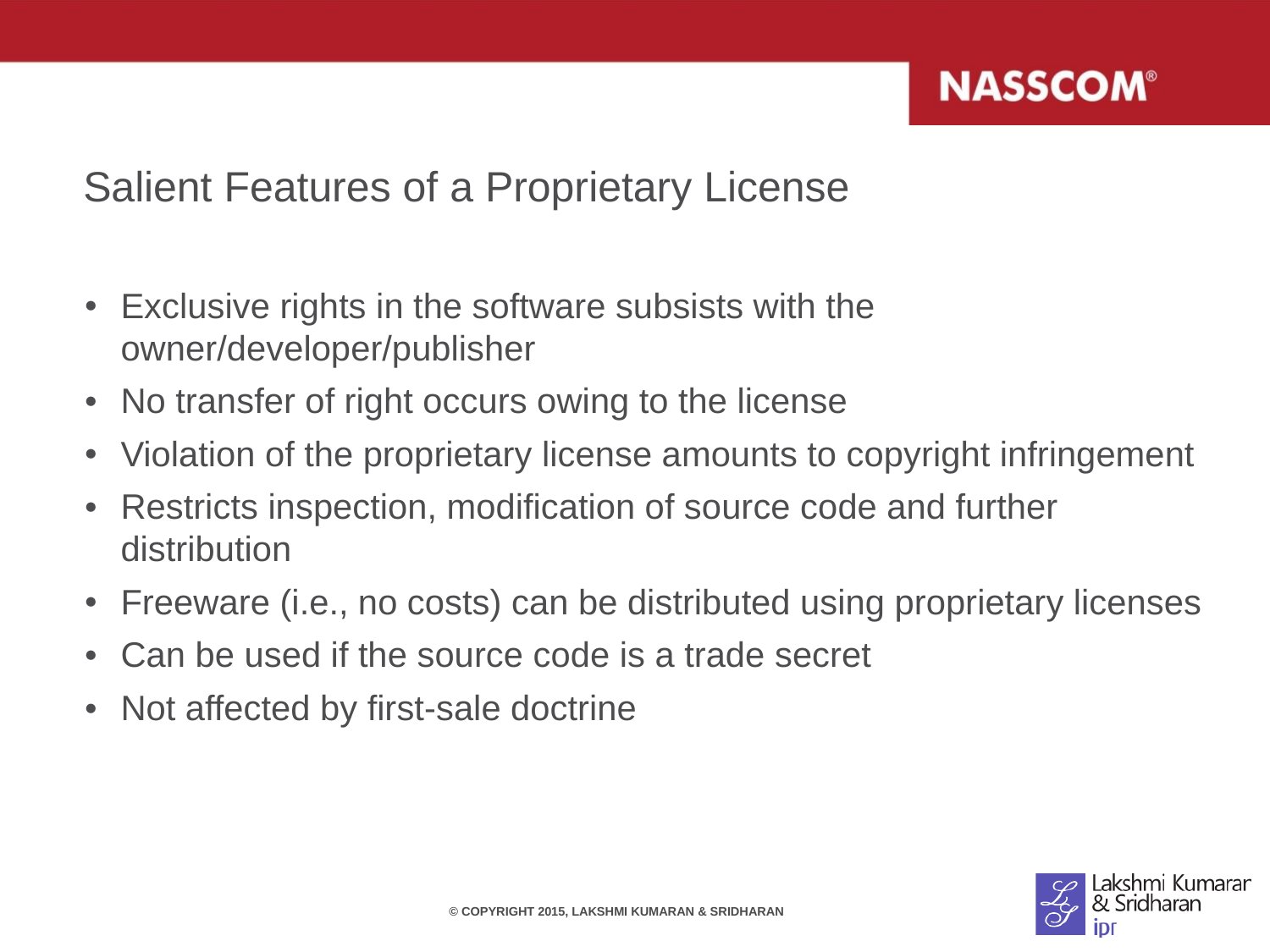

# Salient Features of a Proprietary License
Exclusive rights in the software subsists with the owner/developer/publisher
No transfer of right occurs owing to the license
Violation of the proprietary license amounts to copyright infringement
Restricts inspection, modification of source code and further distribution
Freeware (i.e., no costs) can be distributed using proprietary licenses
Can be used if the source code is a trade secret
Not affected by first-sale doctrine